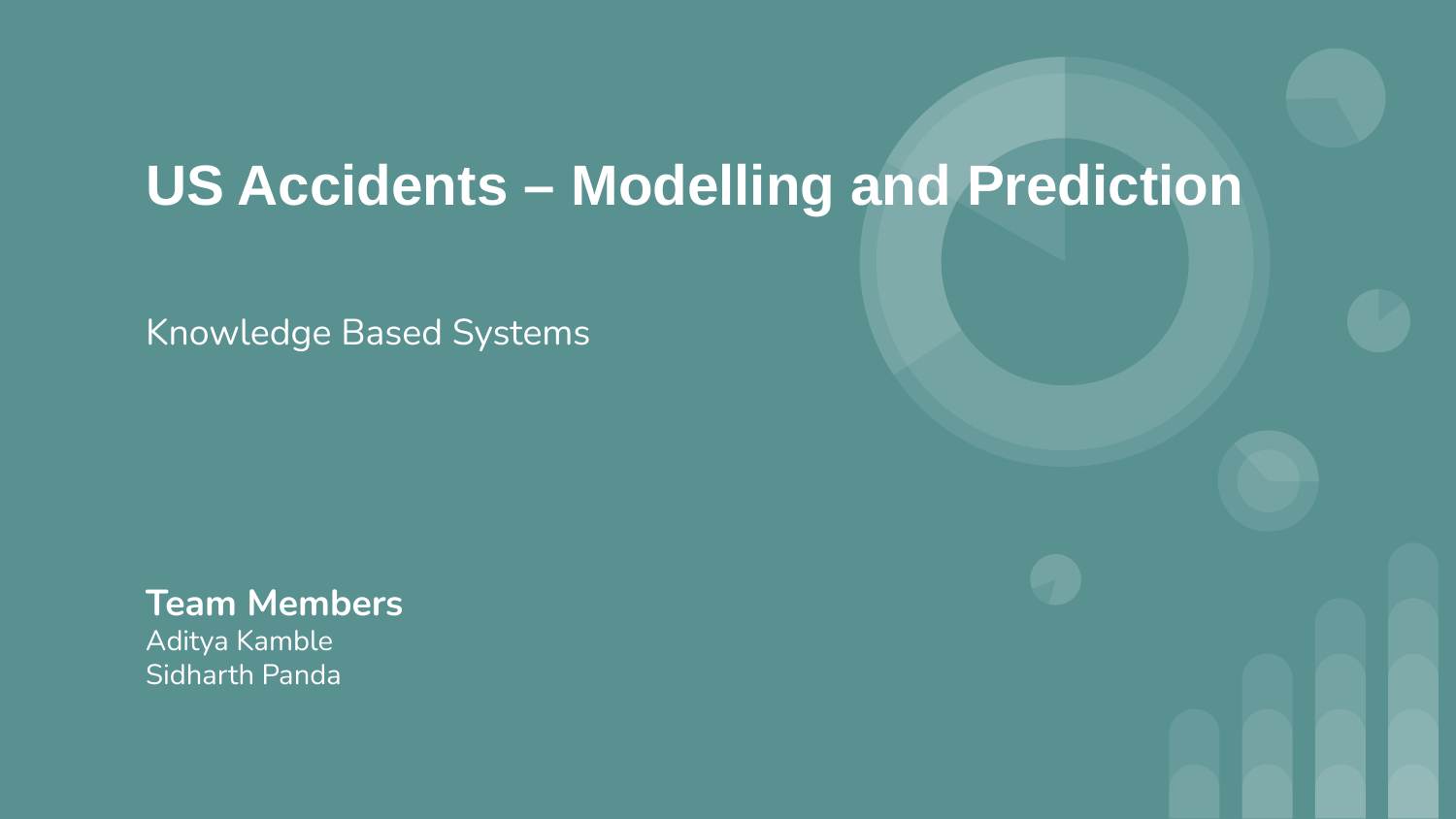

# US Accidents – Modelling and Prediction
Knowledge Based Systems
Team Members
Aditya Kamble
Sidharth Panda